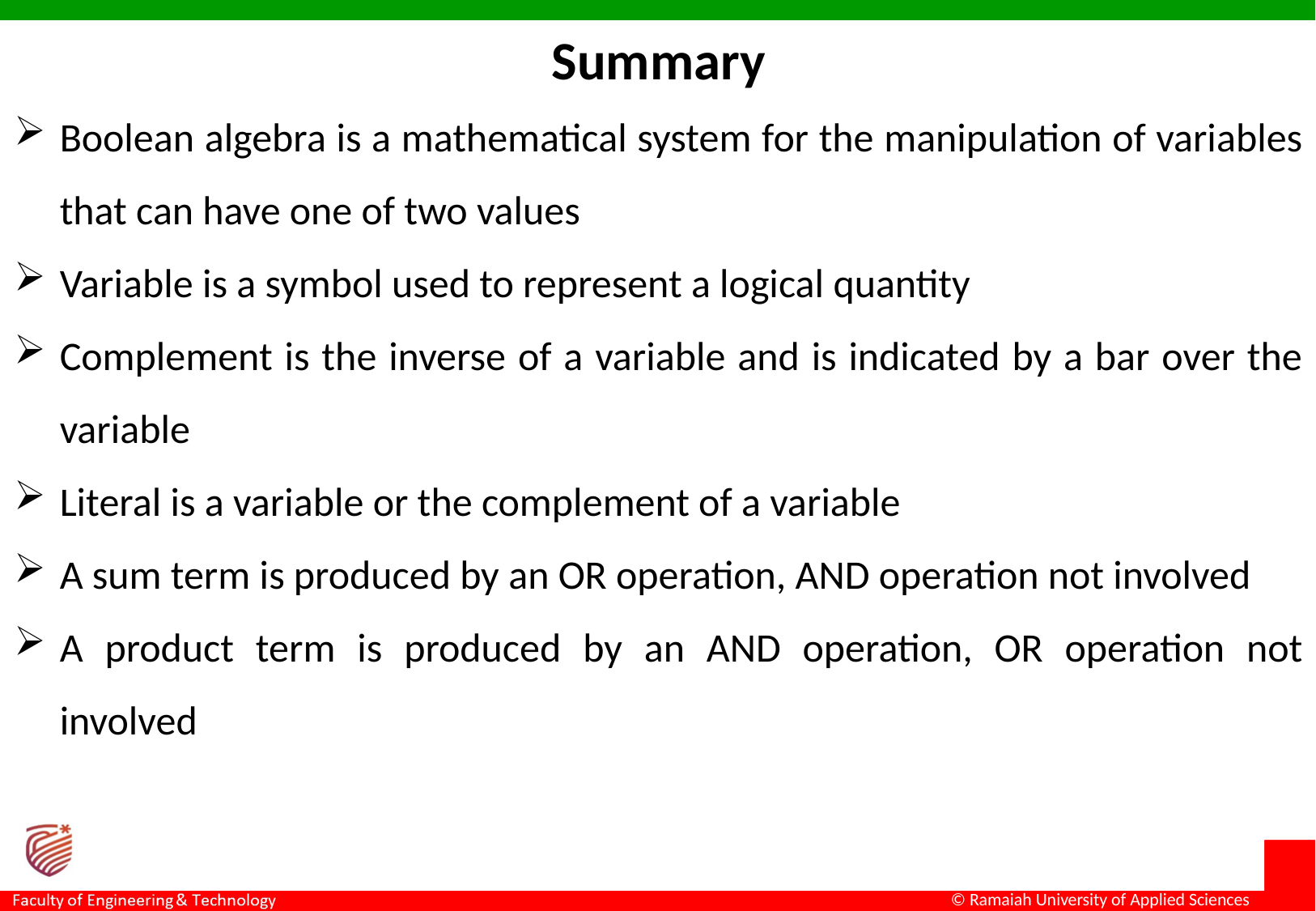

Summary
Boolean algebra is a mathematical system for the manipulation of variables that can have one of two values
Variable is a symbol used to represent a logical quantity
Complement is the inverse of a variable and is indicated by a bar over the variable
Literal is a variable or the complement of a variable
A sum term is produced by an OR operation, AND operation not involved
A product term is produced by an AND operation, OR operation not involved